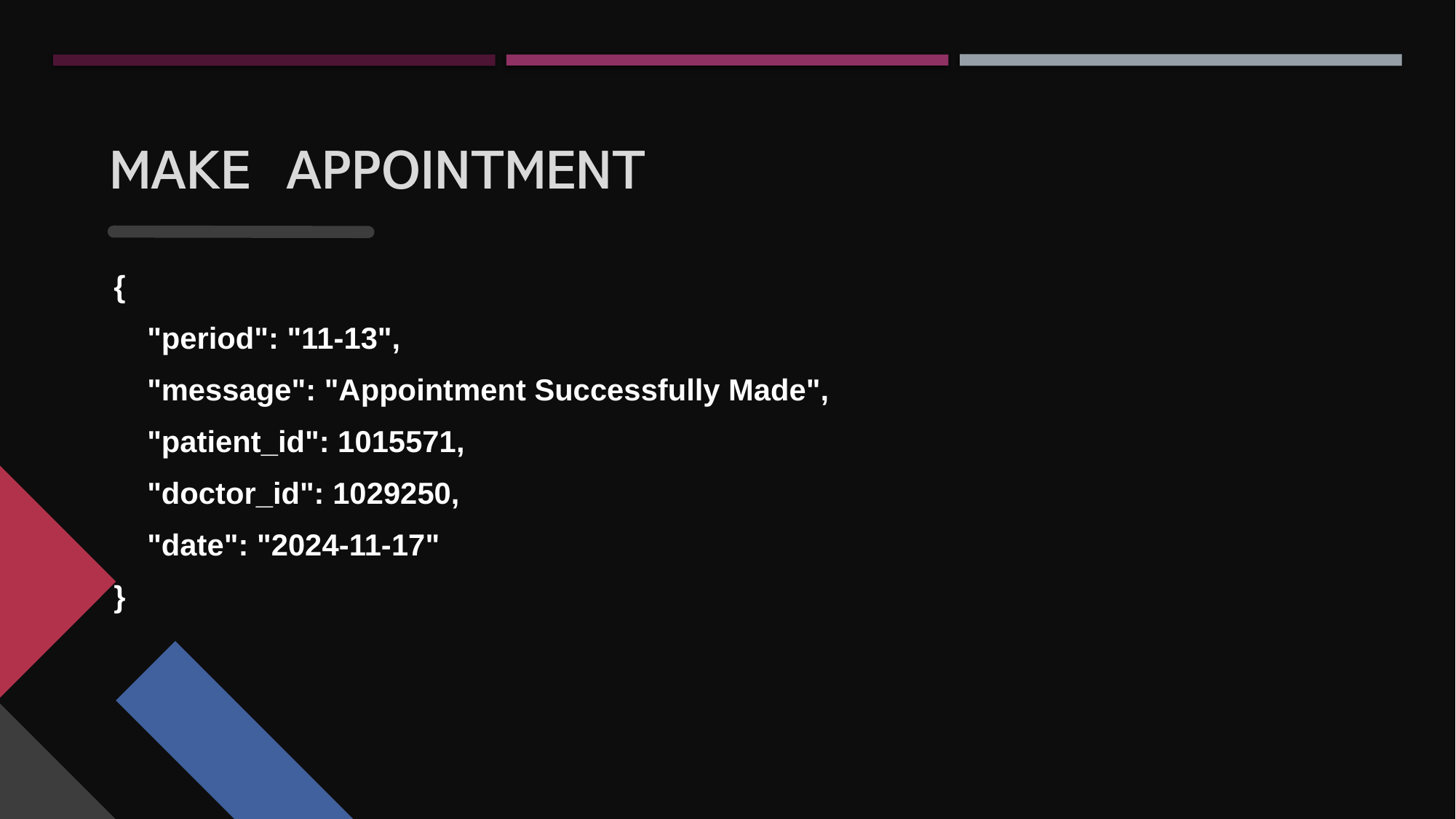

Make  appointment
{
    "period": "11-13",
    "message": "Appointment Successfully Made",
    "patient_id": 1015571,
    "doctor_id": 1029250,
    "date": "2024-11-17"
}